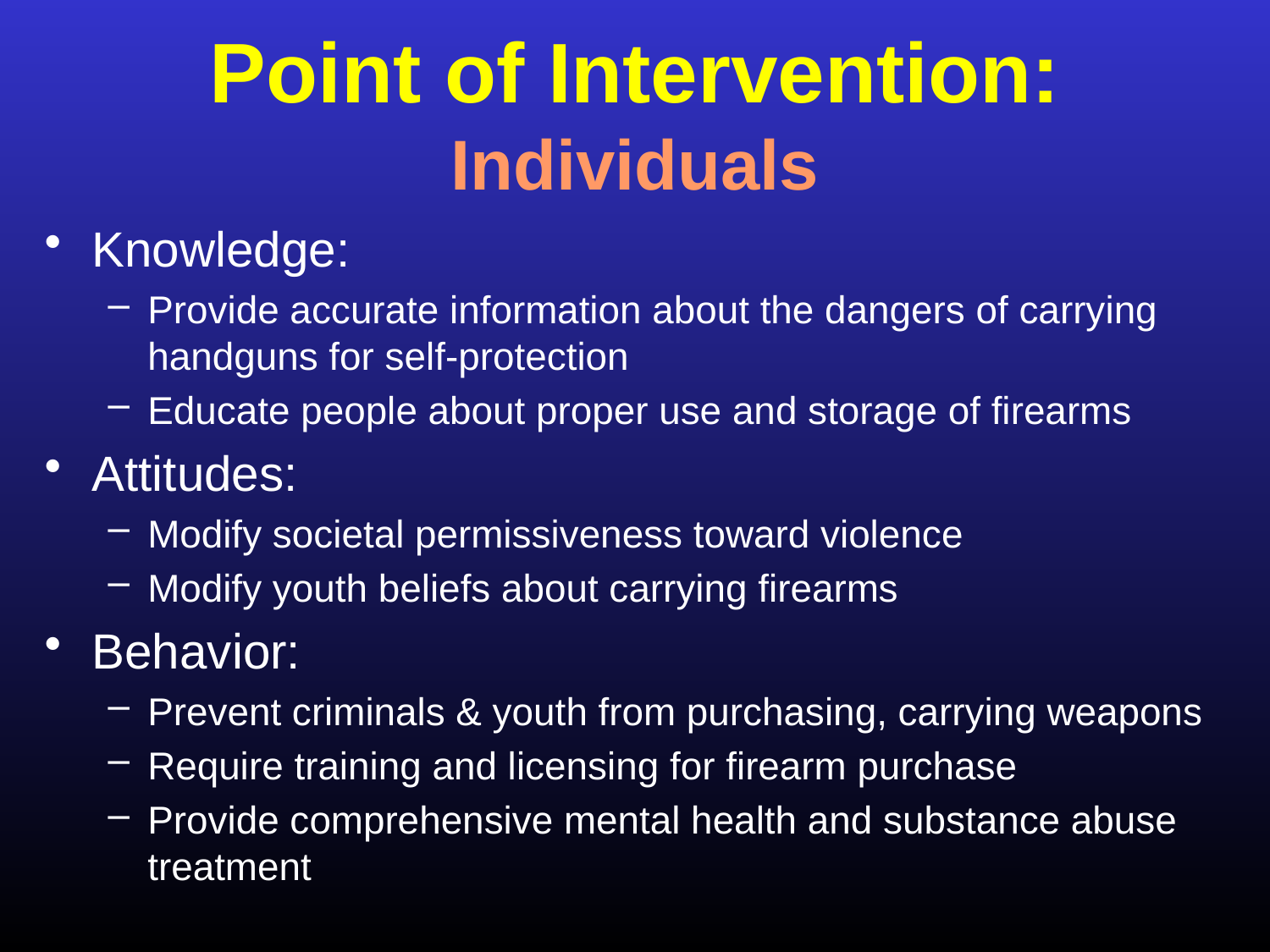

# Point of Intervention: Individuals
Knowledge:
Provide accurate information about the dangers of carrying handguns for self-protection
Educate people about proper use and storage of firearms
Attitudes:
Modify societal permissiveness toward violence
Modify youth beliefs about carrying firearms
Behavior:
Prevent criminals & youth from purchasing, carrying weapons
Require training and licensing for firearm purchase
Provide comprehensive mental health and substance abuse treatment